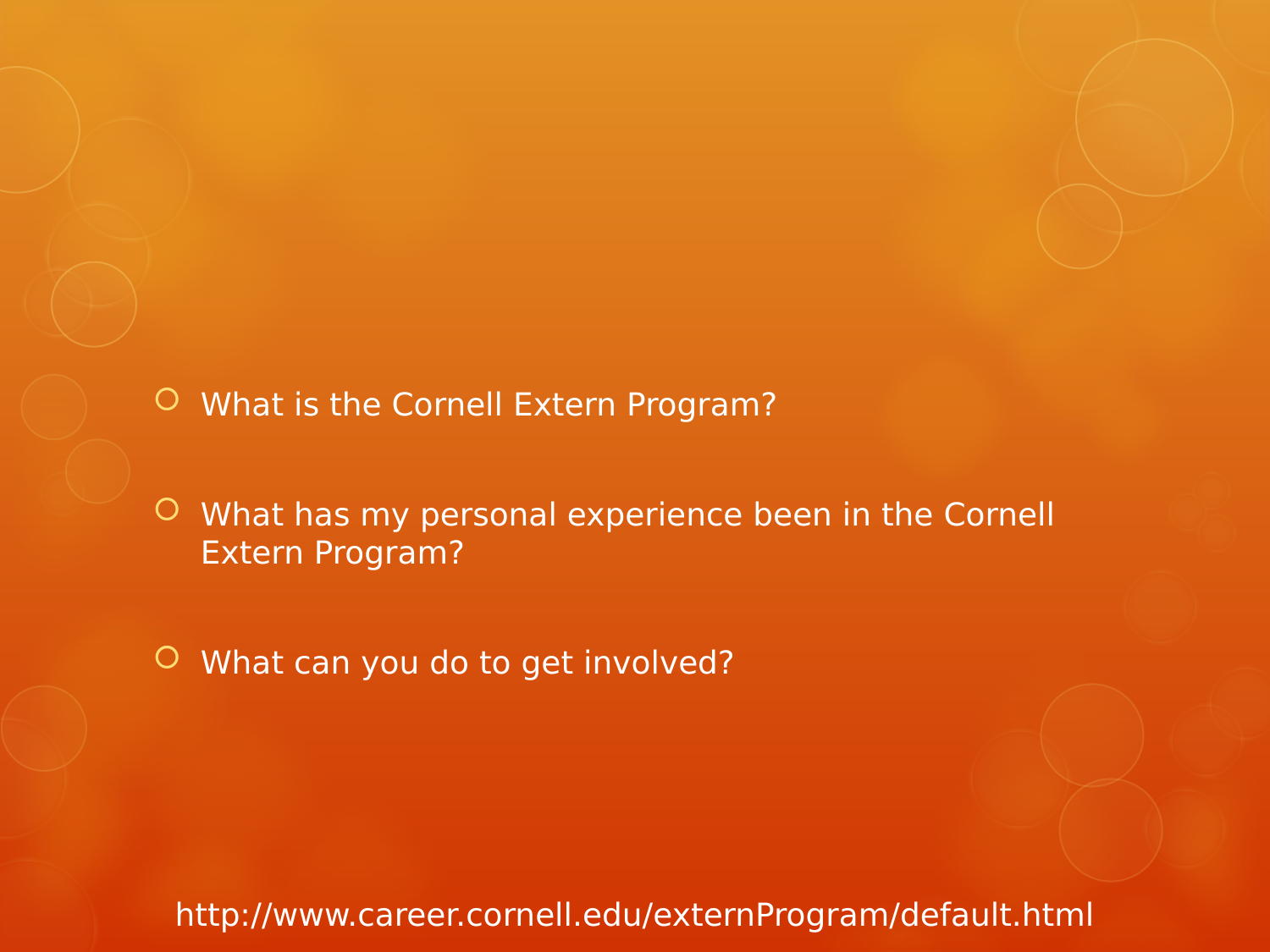

What is the Cornell Extern Program?

What has my personal experience been in the Cornell Extern Program?

What can you do to get involved?
http://www.career.cornell.edu/externProgram/default.html